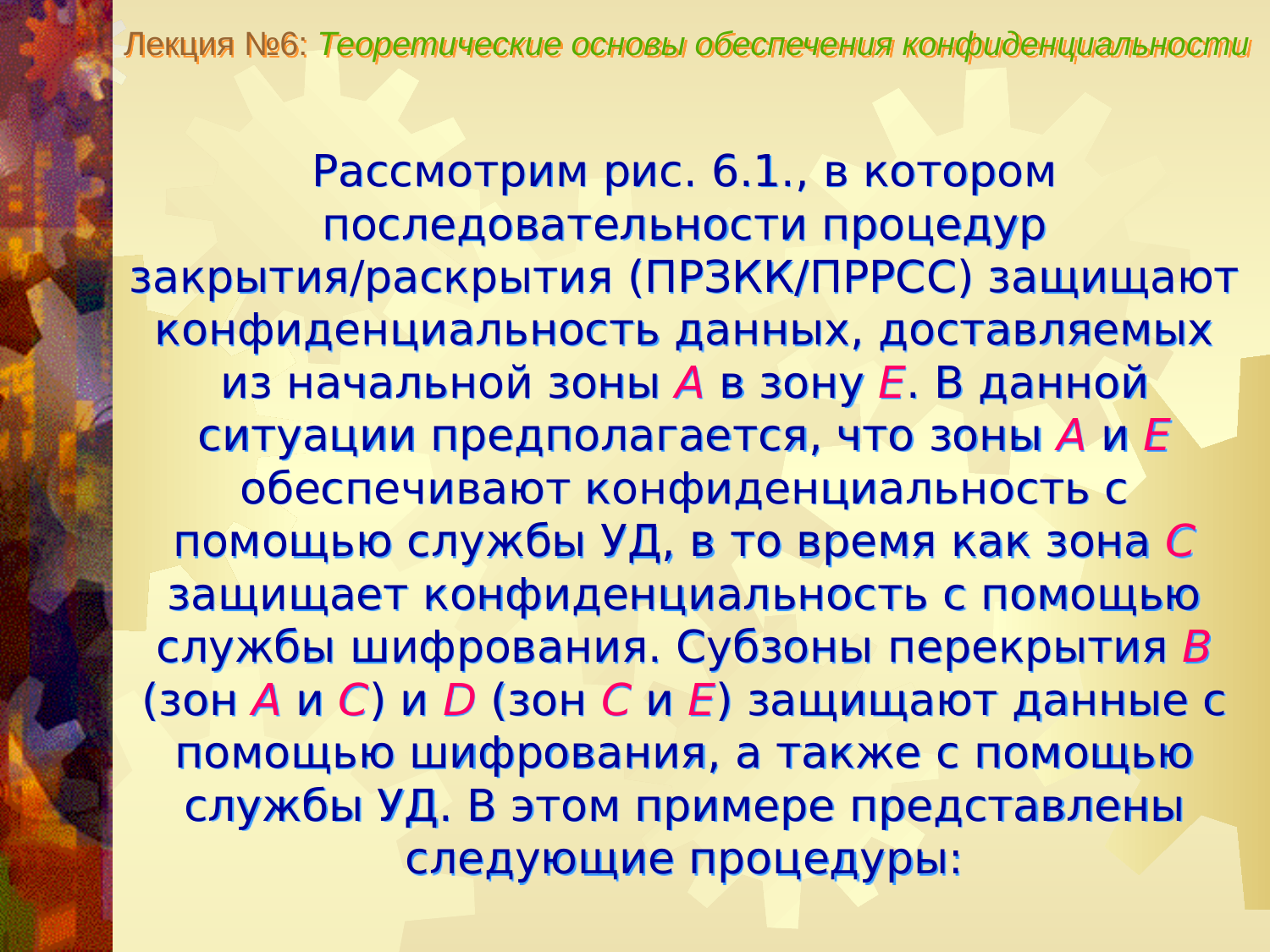

Лекция №6: Теоретические основы обеспечения конфиденциальности
Рассмотрим рис. 6.1., в котором последовательности процедур закрытия/раскрытия (ПРЗКК/ПРРСС) защищают конфиденциальность данных, доставляемых из начальной зоны А в зону Е. В данной ситуации предполагается, что зоны А и Е обеспечивают конфиденциальность с помощью службы УД, в то время как зона С защищает конфиденциальность с помощью службы шифрования. Субзоны перекрытия В (зон А и С) и D (зон С и Е) защищают данные с помощью шифрования, а также с помощью службы УД. В этом примере представлены следующие процедуры: